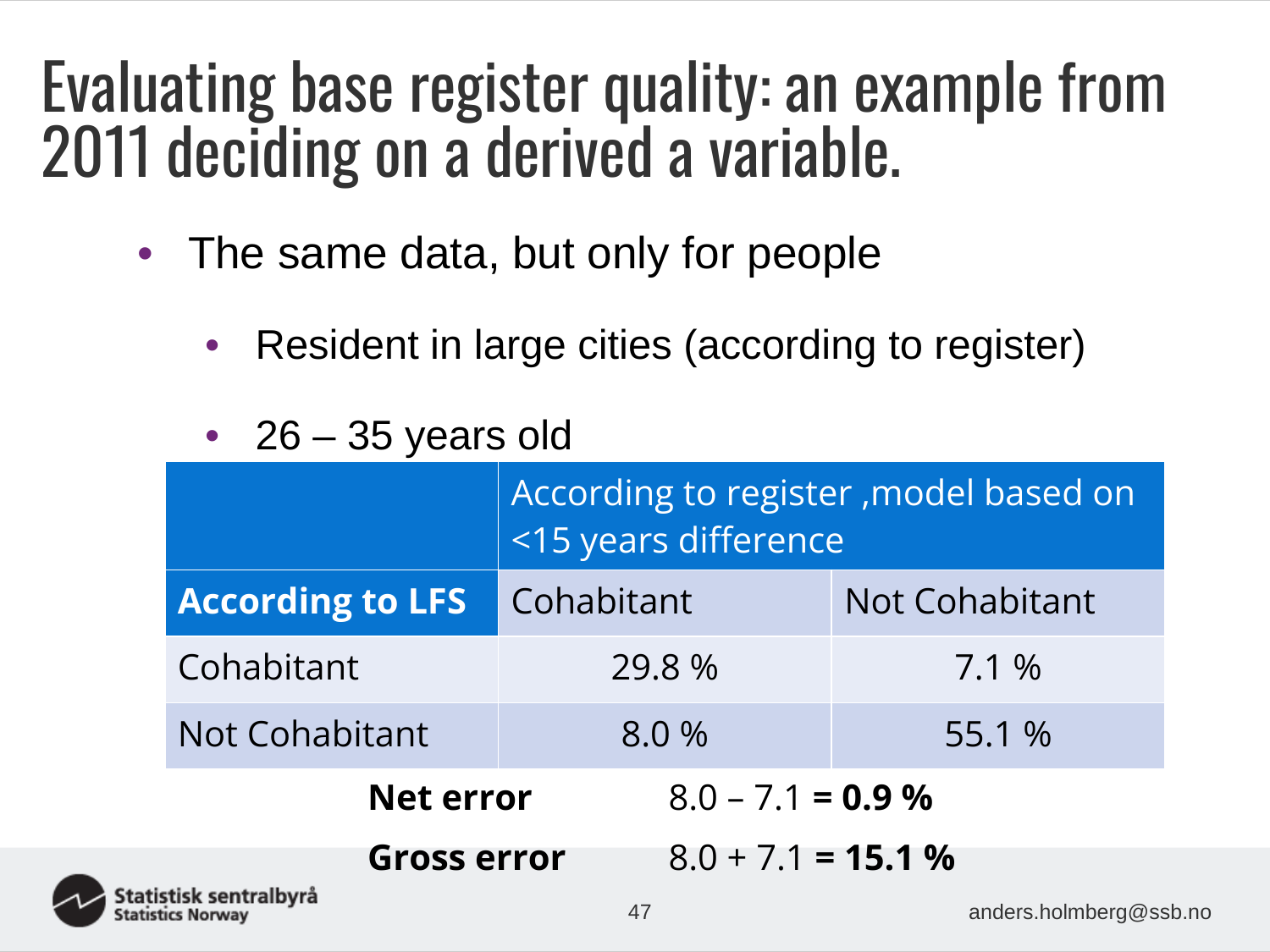

# Evaluating base register quality: an example from 2011 deciding on a derived a variable.
The same data, but only for people
Resident in large cities (according to register)
26 – 35 years old

|  | According to register ,model based on <15 years difference |  |
| --- | --- | --- |
| According to LFS | Cohabitant | Not Cohabitant |
| Cohabitant | 29.8 % | 7.1 % |
| Not Cohabitant | 8.0 % | 55.1 % |
| Net error | 8.0 – 7.1 = 0.9 % |
| --- | --- |
| Gross error | 8.0 + 7.1 = 15.1 % |
47
anders.holmberg@ssb.no